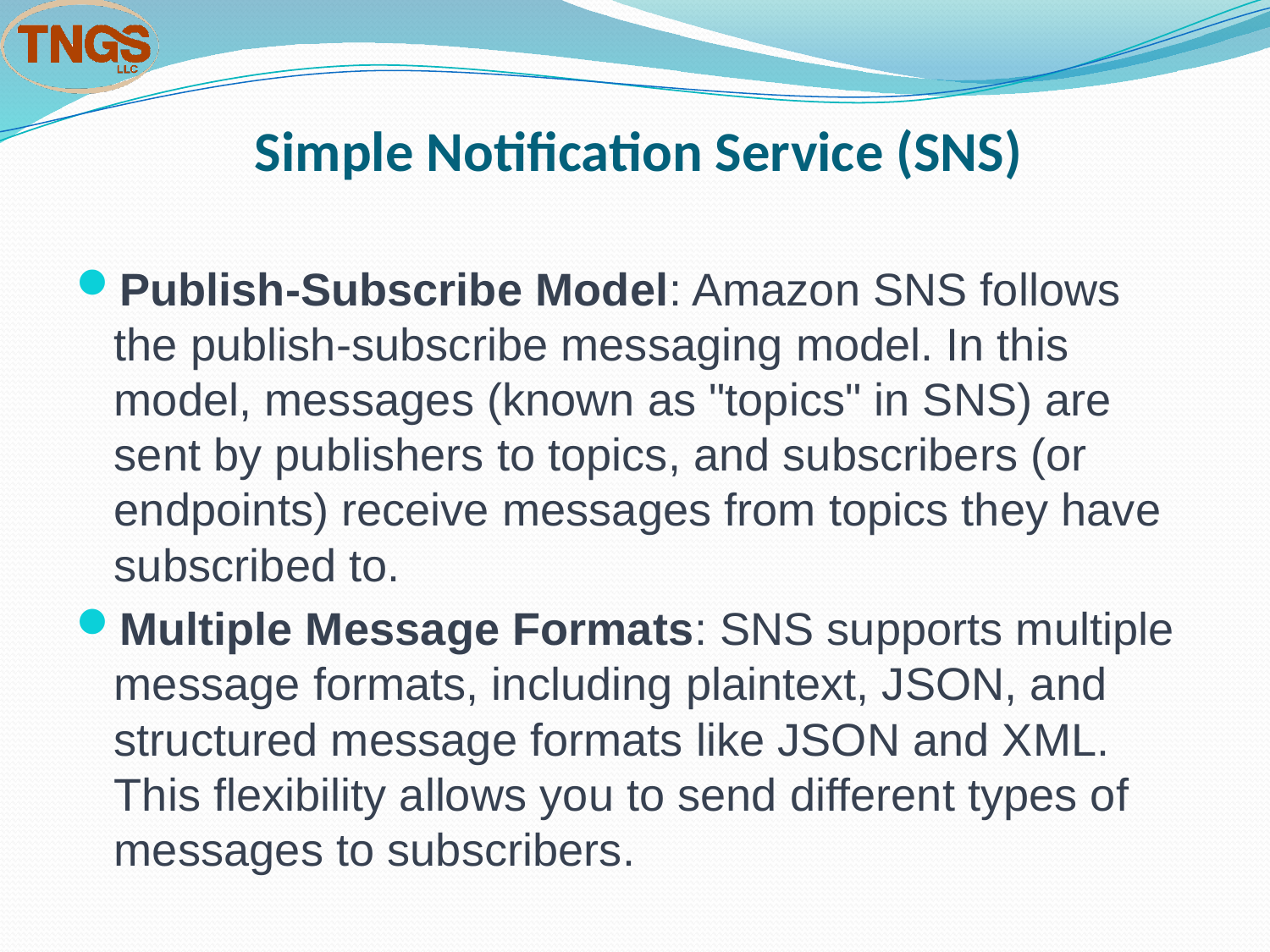

# Simple Notification Service (SNS)
Publish-Subscribe Model: Amazon SNS follows the publish-subscribe messaging model. In this model, messages (known as "topics" in SNS) are sent by publishers to topics, and subscribers (or endpoints) receive messages from topics they have subscribed to.
Multiple Message Formats: SNS supports multiple message formats, including plaintext, JSON, and structured message formats like JSON and XML. This flexibility allows you to send different types of messages to subscribers.